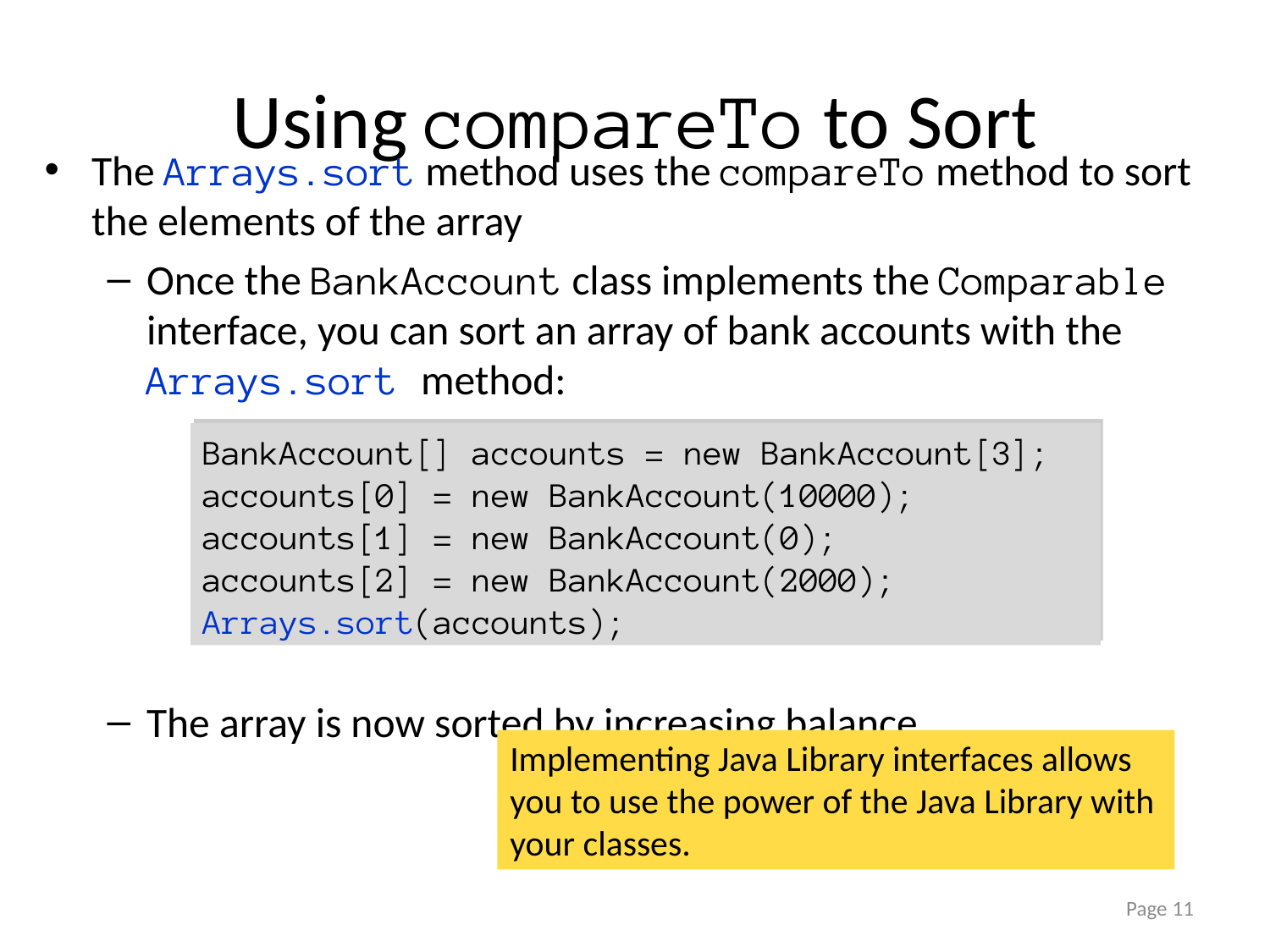

# Using compareTo to Sort
The Arrays.sort method uses the compareTo method to sort the elements of the array
Once the BankAccount class implements the Comparable interface, you can sort an array of bank accounts with the Arrays.sort method:

The array is now sorted by increasing balance

BankAccount[] accounts = new BankAccount[3];
accounts[0] = new BankAccount(10000);
accounts[1] = new BankAccount(0);
accounts[2] = new BankAccount(2000);
Arrays.sort(accounts);
Implementing Java Library interfaces allows you to use the power of the Java Library with your classes.
Page 11